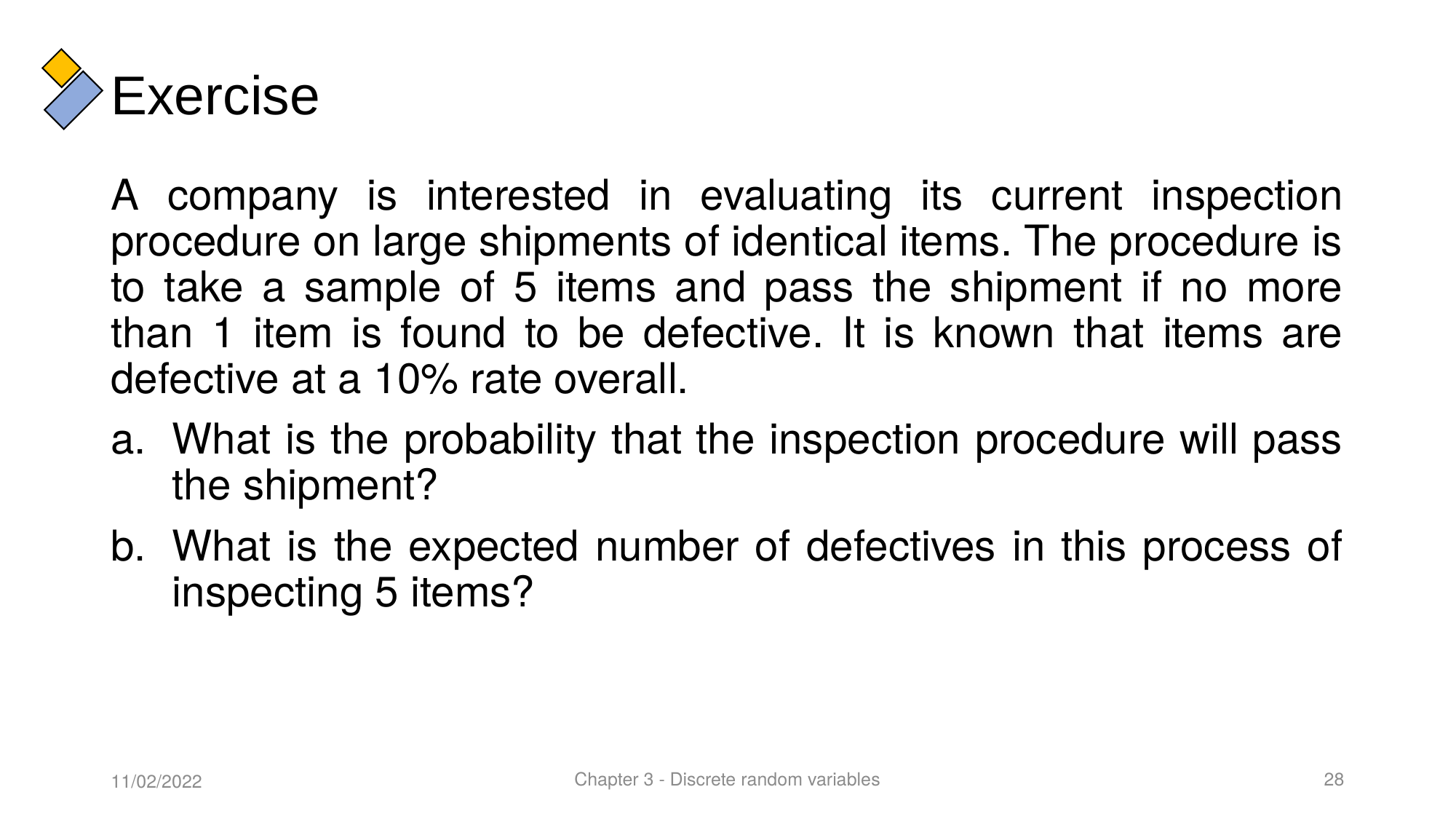

# Exercise
A company is interested in evaluating its current inspection procedure on large shipments of identical items. The procedure is to take a sample of 5 items and pass the shipment if no more than 1 item is found to be defective. It is known that items are defective at a 10% rate overall.
What is the probability that the inspection procedure will pass the shipment?
What is the expected number of defectives in this process of inspecting 5 items?
11/02/2022
Chapter 3 - Discrete random variables
28